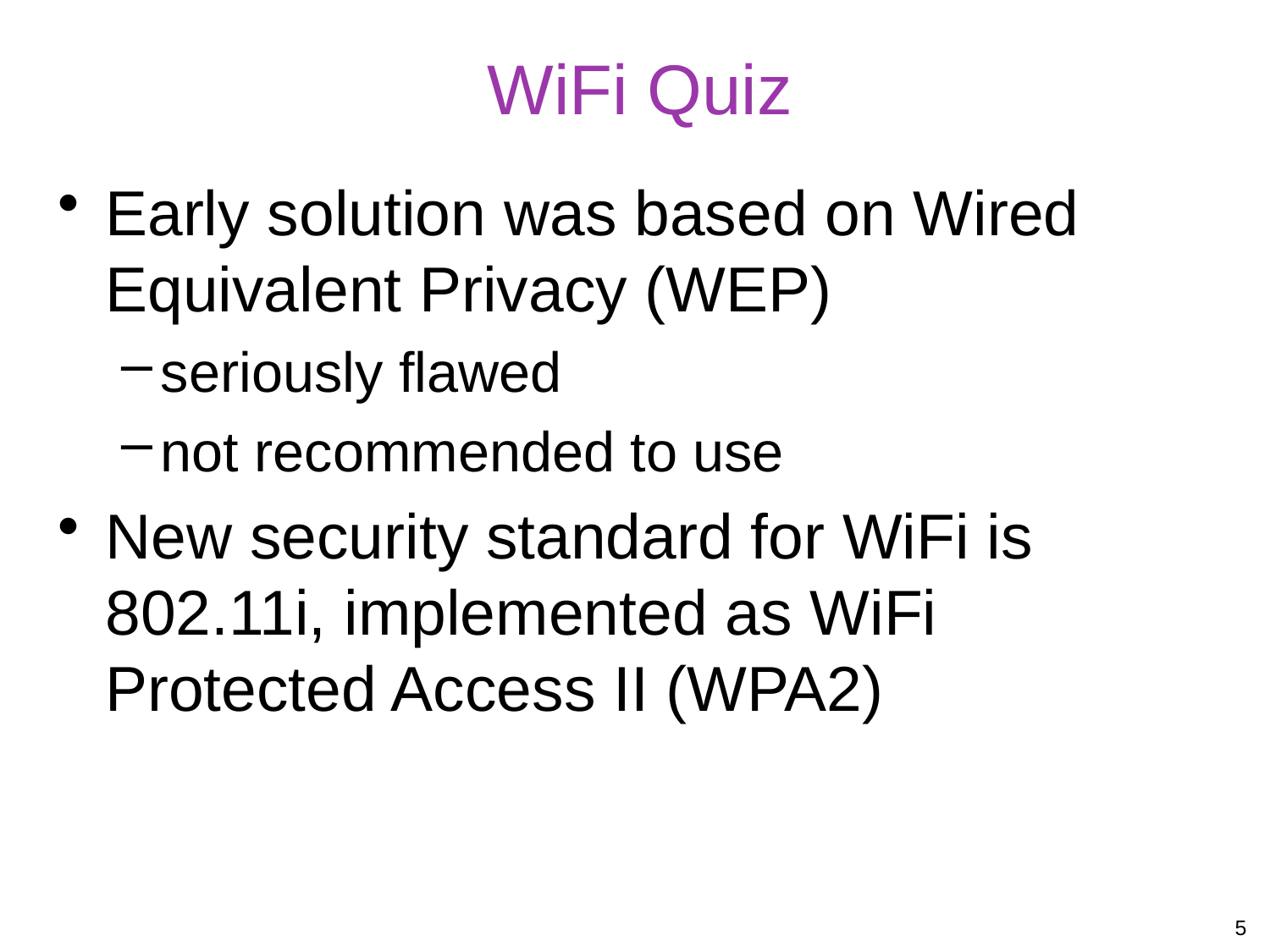

# WiFi Quiz
Early solution was based on Wired Equivalent Privacy (WEP)
seriously flawed
not recommended to use
New security standard for WiFi is 802.11i, implemented as WiFi Protected Access II (WPA2)

5